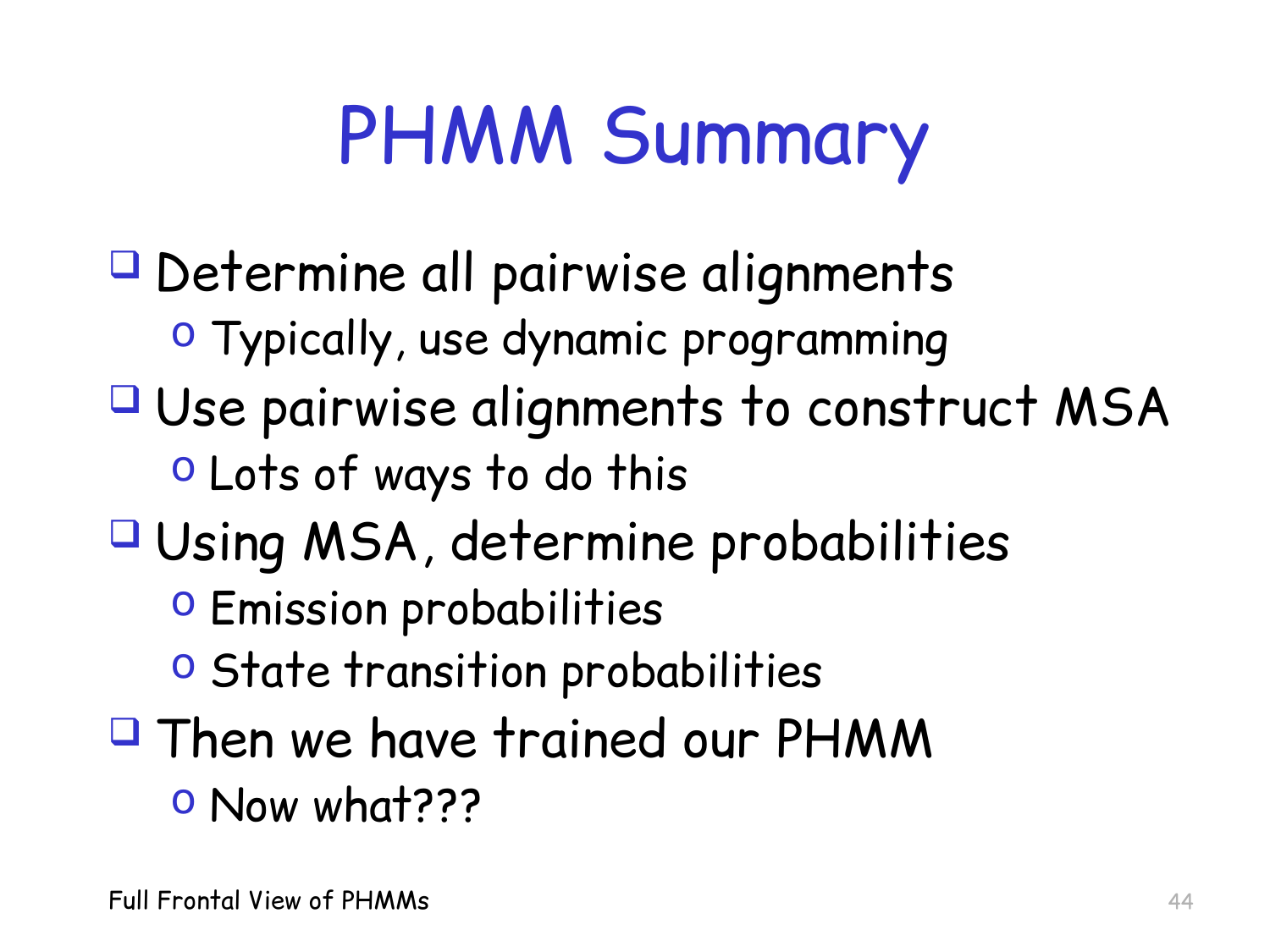

# PHMM Summary
Determine all pairwise alignments
Typically, use dynamic programming
Use pairwise alignments to construct MSA
Lots of ways to do this
Using MSA, determine probabilities
Emission probabilities
State transition probabilities
Then we have trained our PHMM
Now what???
Full Frontal View of PHMMs
44